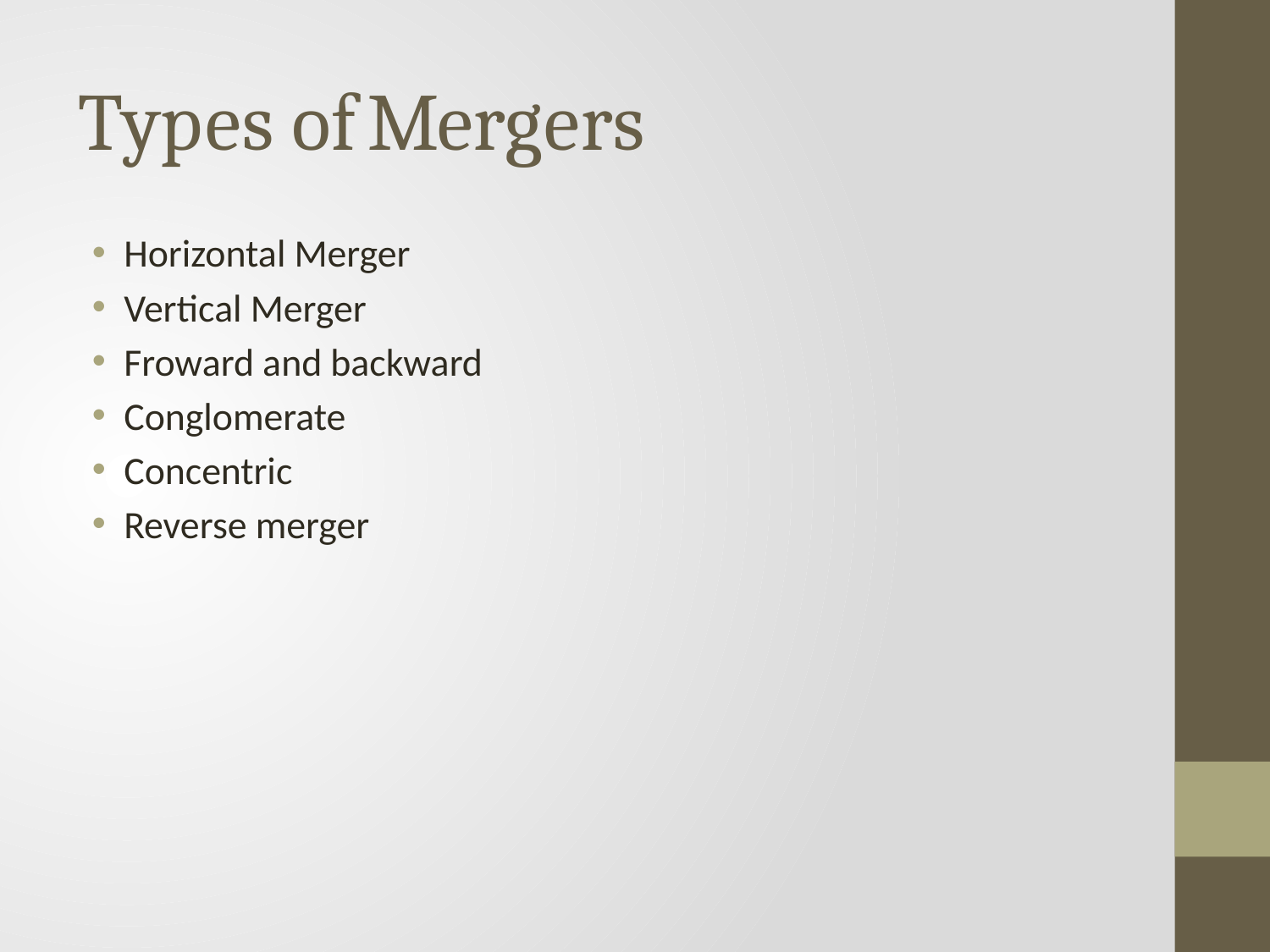

# Types of Mergers
Horizontal Merger
Vertical Merger
Froward and backward
Conglomerate
Concentric
Reverse merger